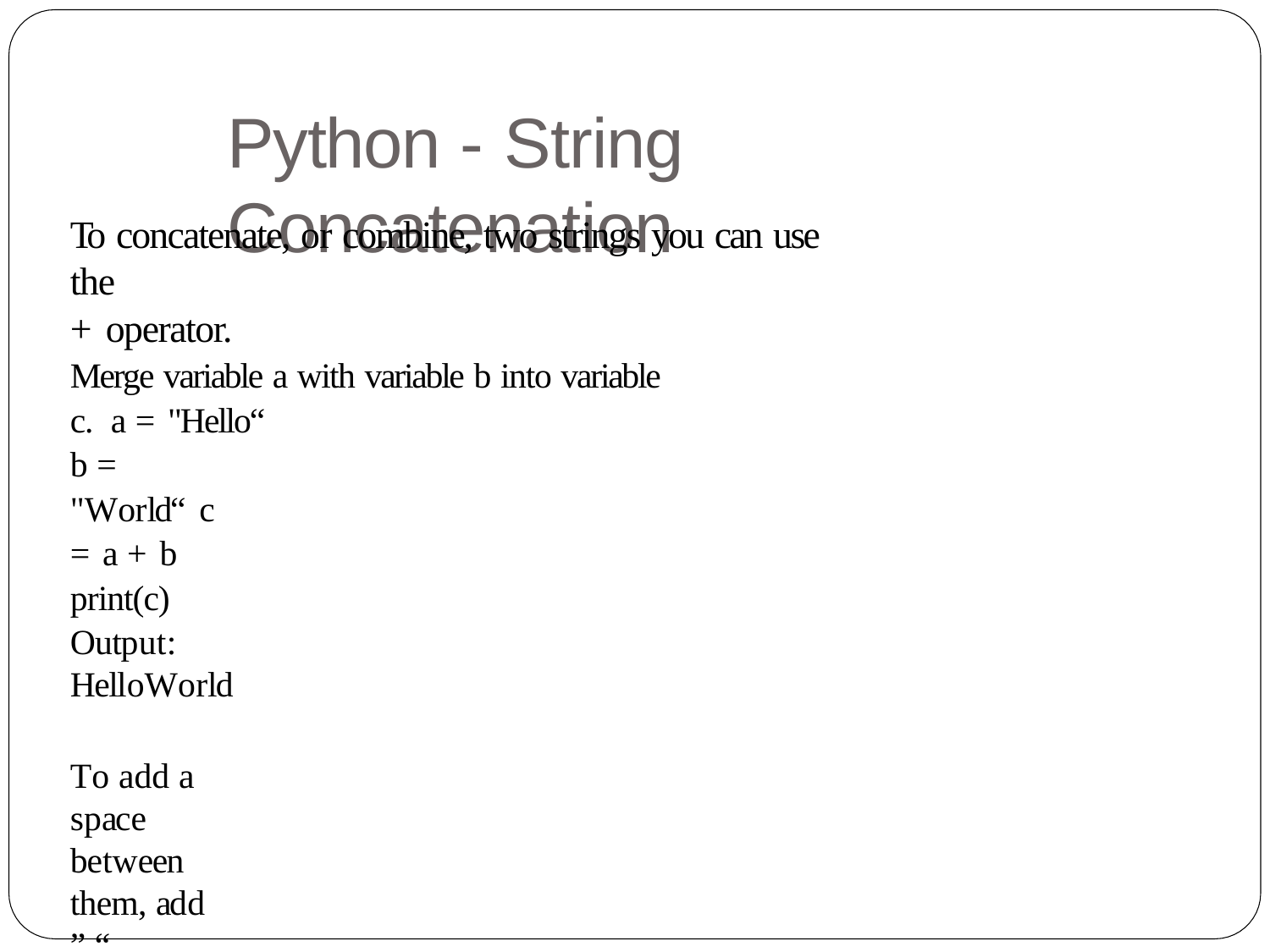

# Python - String Concatenation
To concatenate, or combine, two strings you can use the
+ operator.
Merge variable a with variable b into variable c.  a = "Hello“
b = "World“  c = a + b  print(c)
Output: HelloWorld

To add a space between them, add  ” “.
a = "Hello“
b = "World“
c = a + " " + b  print(c)
Output: Hello World